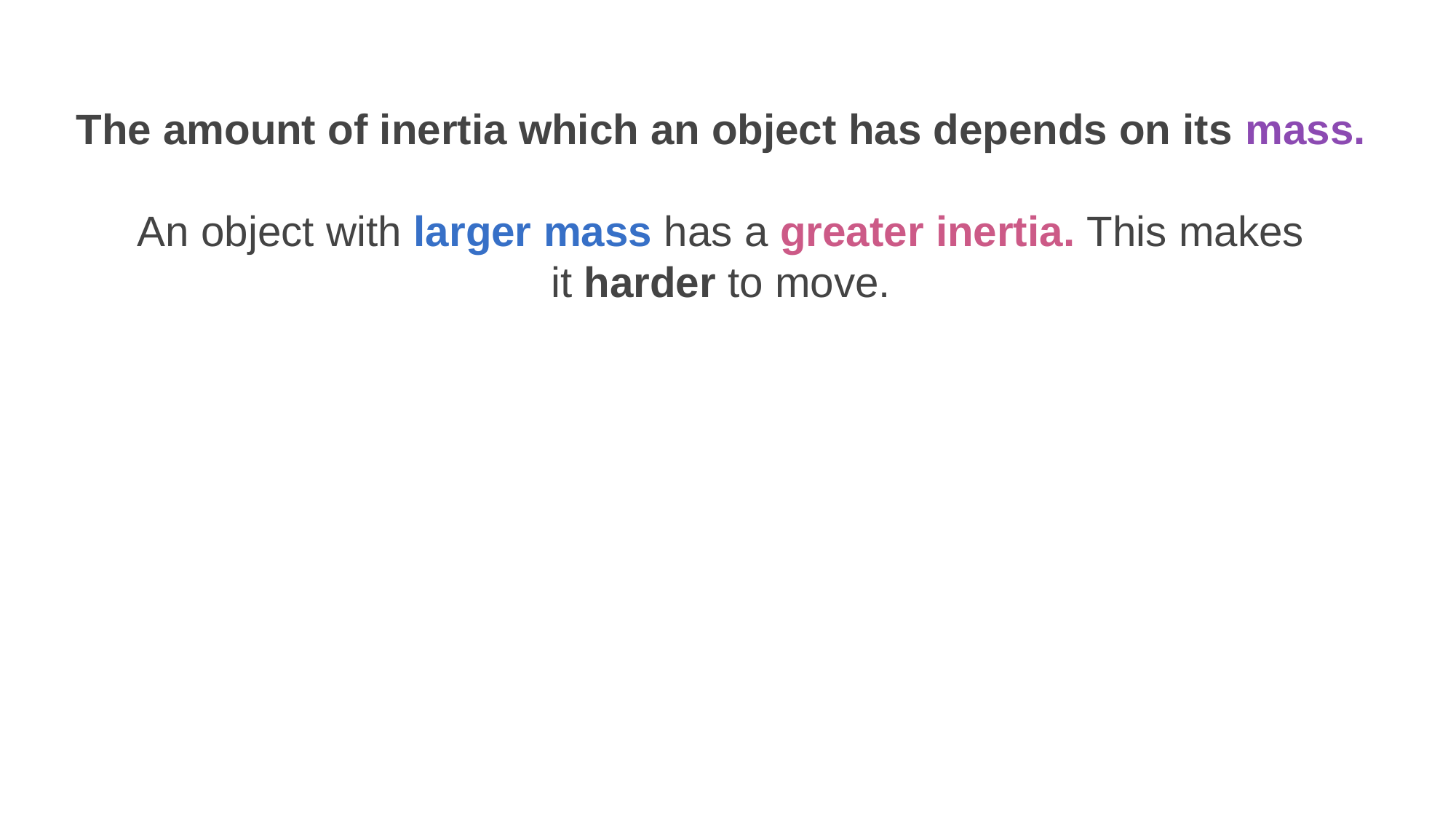

The amount of inertia which an object has depends on its mass.

An object with larger mass has a greater inertia. This makes it harder to move.